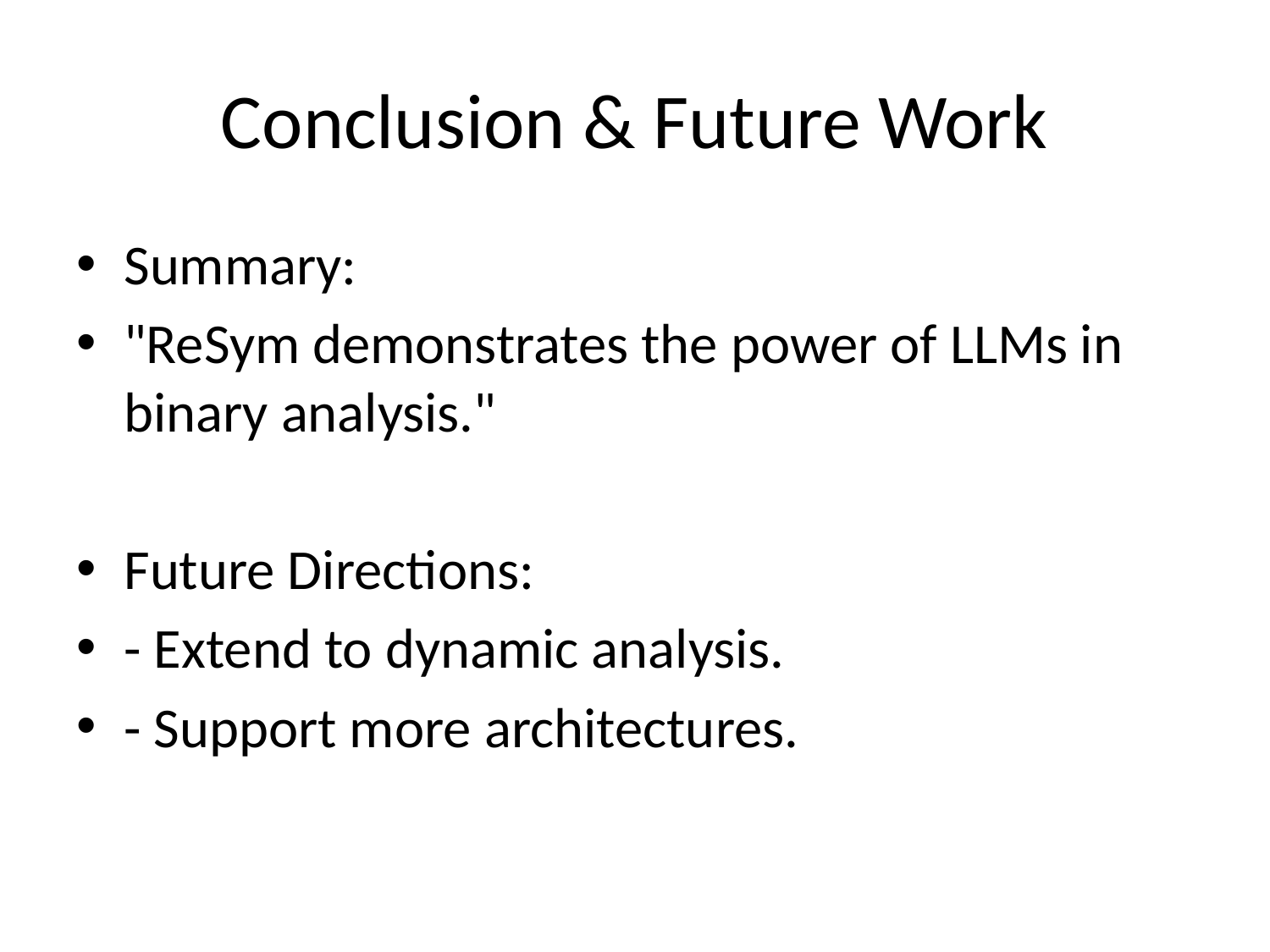

# Conclusion & Future Work
Summary:
"ReSym demonstrates the power of LLMs in binary analysis."

Future Directions:
- Extend to dynamic analysis.
- Support more architectures.